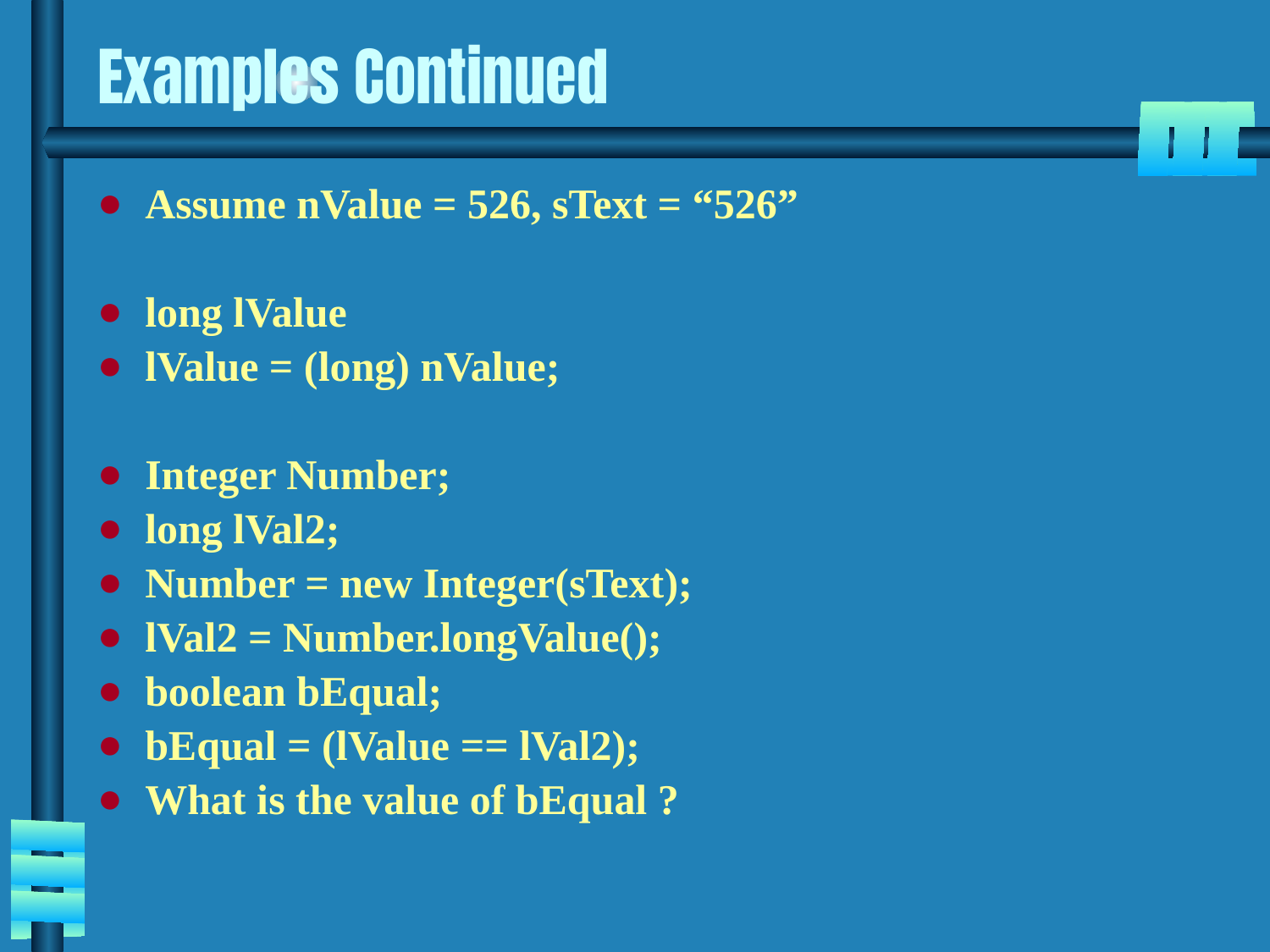

# Examples Continued
Assume nValue = 526, sText = “526”

long lValue
lValue = (long) nValue;

Integer Number;
long lVal2;
Number = new Integer(sText);
lVal2 = Number.longValue();
boolean bEqual;
bEqual = (lValue == lVal2);
What is the value of bEqual ?